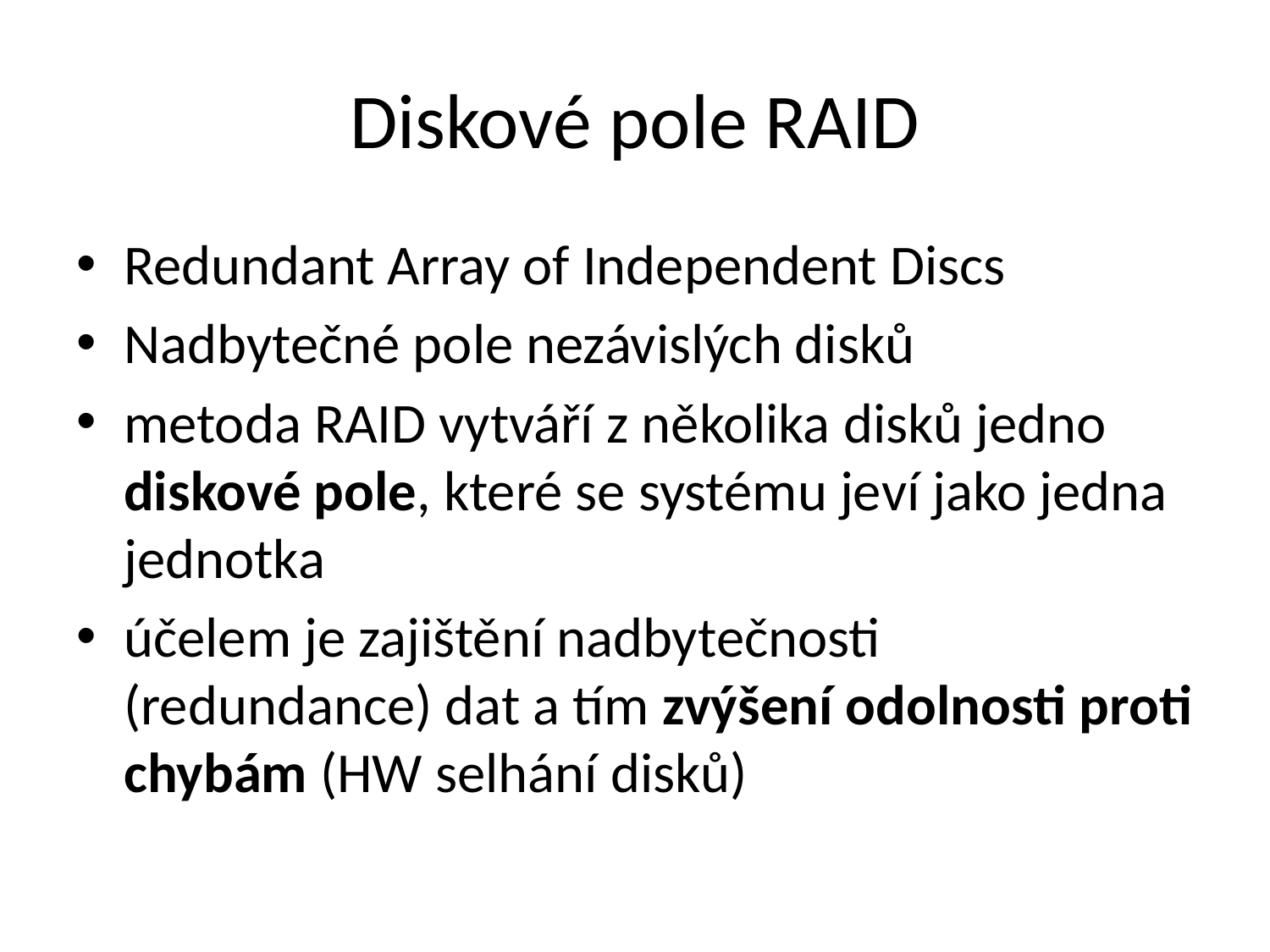

# Diskové pole RAID
Redundant Array of Independent Discs
Nadbytečné pole nezávislých disků
metoda RAID vytváří z několika disků jedno diskové pole, které se systému jeví jako jedna jednotka
účelem je zajištění nadbytečnosti (redundance) dat a tím zvýšení odolnosti proti chybám (HW selhání disků)